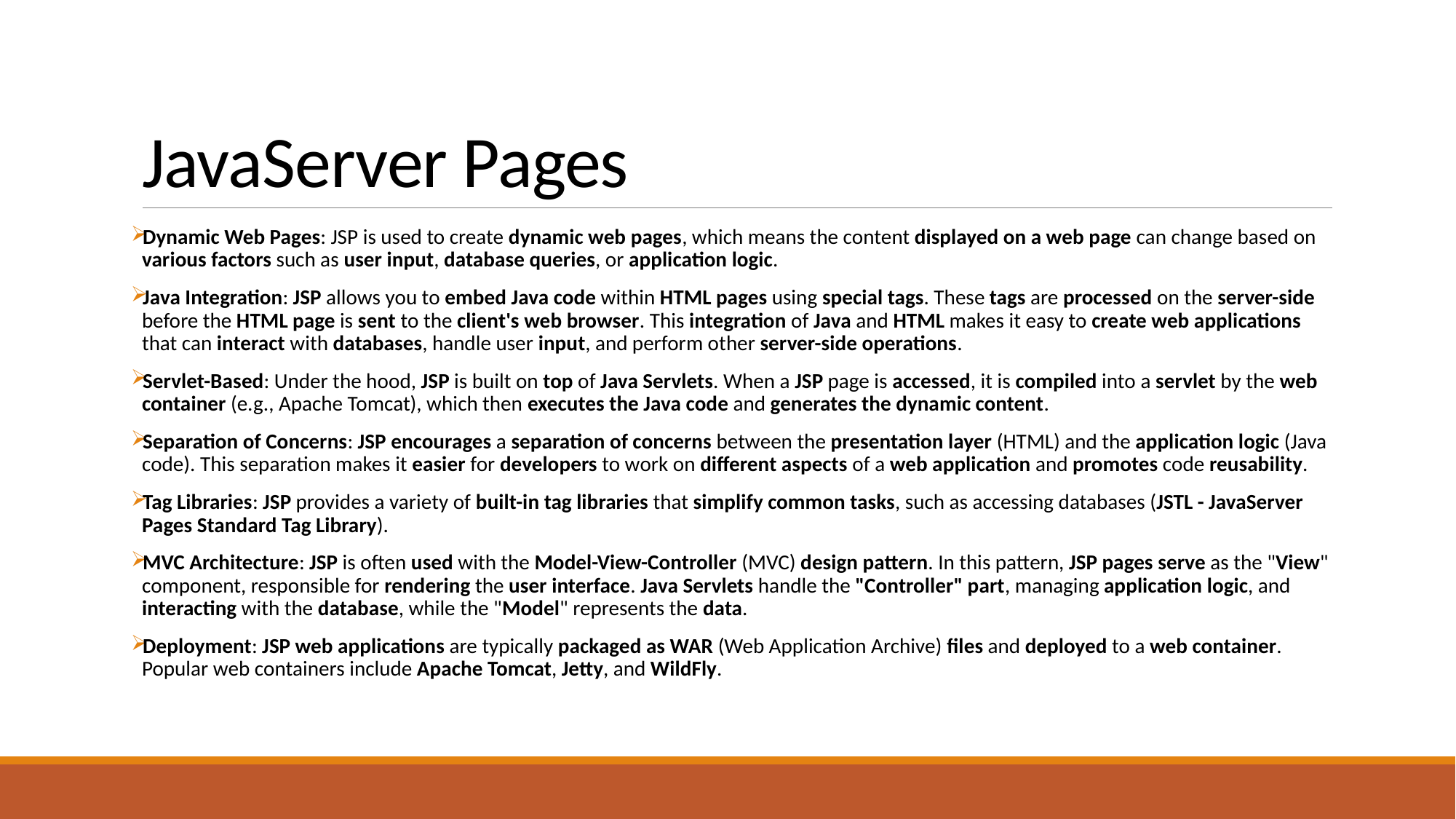

# JavaServer Pages
Dynamic Web Pages: JSP is used to create dynamic web pages, which means the content displayed on a web page can change based on various factors such as user input, database queries, or application logic.
Java Integration: JSP allows you to embed Java code within HTML pages using special tags. These tags are processed on the server-side before the HTML page is sent to the client's web browser. This integration of Java and HTML makes it easy to create web applications that can interact with databases, handle user input, and perform other server-side operations.
Servlet-Based: Under the hood, JSP is built on top of Java Servlets. When a JSP page is accessed, it is compiled into a servlet by the web container (e.g., Apache Tomcat), which then executes the Java code and generates the dynamic content.
Separation of Concerns: JSP encourages a separation of concerns between the presentation layer (HTML) and the application logic (Java code). This separation makes it easier for developers to work on different aspects of a web application and promotes code reusability.
Tag Libraries: JSP provides a variety of built-in tag libraries that simplify common tasks, such as accessing databases (JSTL - JavaServer Pages Standard Tag Library).
MVC Architecture: JSP is often used with the Model-View-Controller (MVC) design pattern. In this pattern, JSP pages serve as the "View" component, responsible for rendering the user interface. Java Servlets handle the "Controller" part, managing application logic, and interacting with the database, while the "Model" represents the data.
Deployment: JSP web applications are typically packaged as WAR (Web Application Archive) files and deployed to a web container. Popular web containers include Apache Tomcat, Jetty, and WildFly.